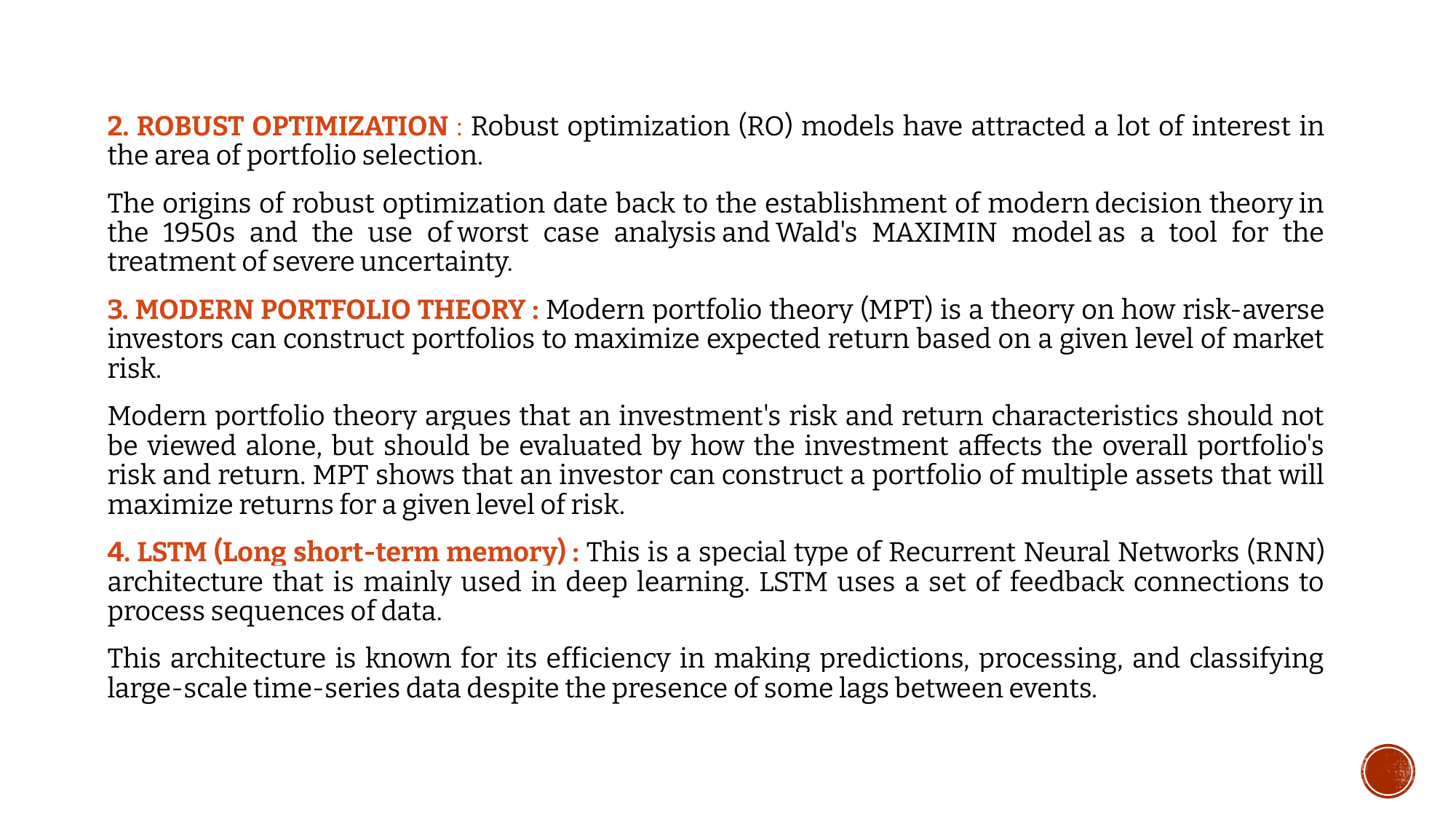

2. ROBUST OPTIMIZATION : Robust optimization (RO) models have attracted a lot of interest in the area of portfolio selection.
The origins of robust optimization date back to the establishment of modern decision theory in the 1950s and the use of worst case analysis and Wald's MAXIMIN model as a tool for the treatment of severe uncertainty.
3. MODERN PORTFOLIO THEORY : Modern portfolio theory (MPT) is a theory on how risk-averse investors can construct portfolios to maximize expected return based on a given level of market risk.
Modern portfolio theory argues that an investment's risk and return characteristics should not be viewed alone, but should be evaluated by how the investment affects the overall portfolio's risk and return. MPT shows that an investor can construct a portfolio of multiple assets that will maximize returns for a given level of risk.
4. LSTM (Long short-term memory) : This is a special type of Recurrent Neural Networks (RNN) architecture that is mainly used in deep learning. LSTM uses a set of feedback connections to process sequences of data.
This architecture is known for its efficiency in making predictions, processing, and classifying large-scale time-series data despite the presence of some lags between events.